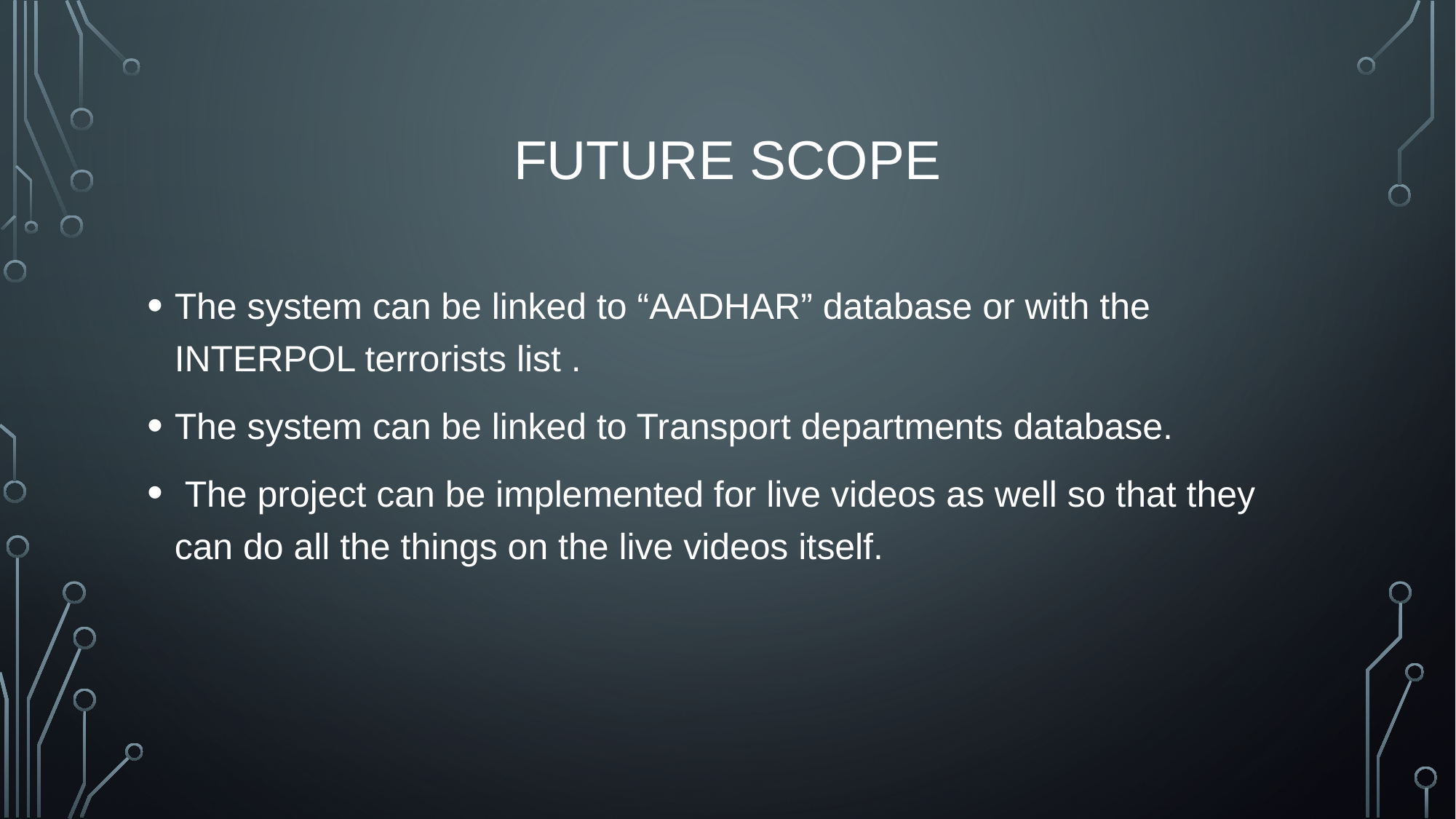

# Future scope
The system can be linked to “AADHAR” database or with the INTERPOL terrorists list .
The system can be linked to Transport departments database.
 The project can be implemented for live videos as well so that they can do all the things on the live videos itself.